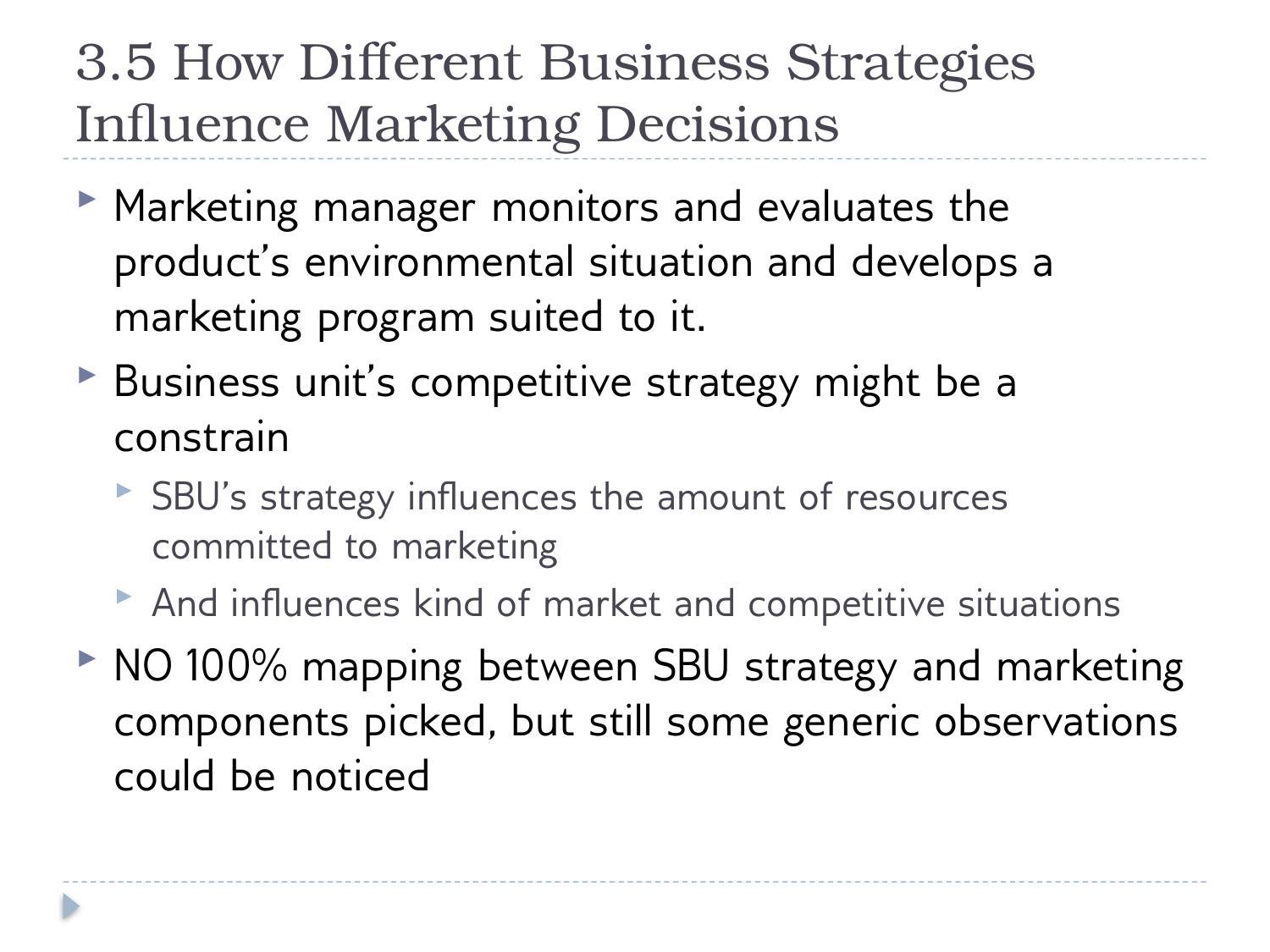

# 3.5 How Different Business Strategies Influence Marketing Decisions
Marketing manager monitors and evaluates the product’s environmental situation and develops a marketing program suited to it.
Business unit’s competitive strategy might be a constrain
SBU’s strategy influences the amount of resources committed to marketing
And influences kind of market and competitive situations
NO 100% mapping between SBU strategy and marketing components picked, but still some generic observations could be noticed